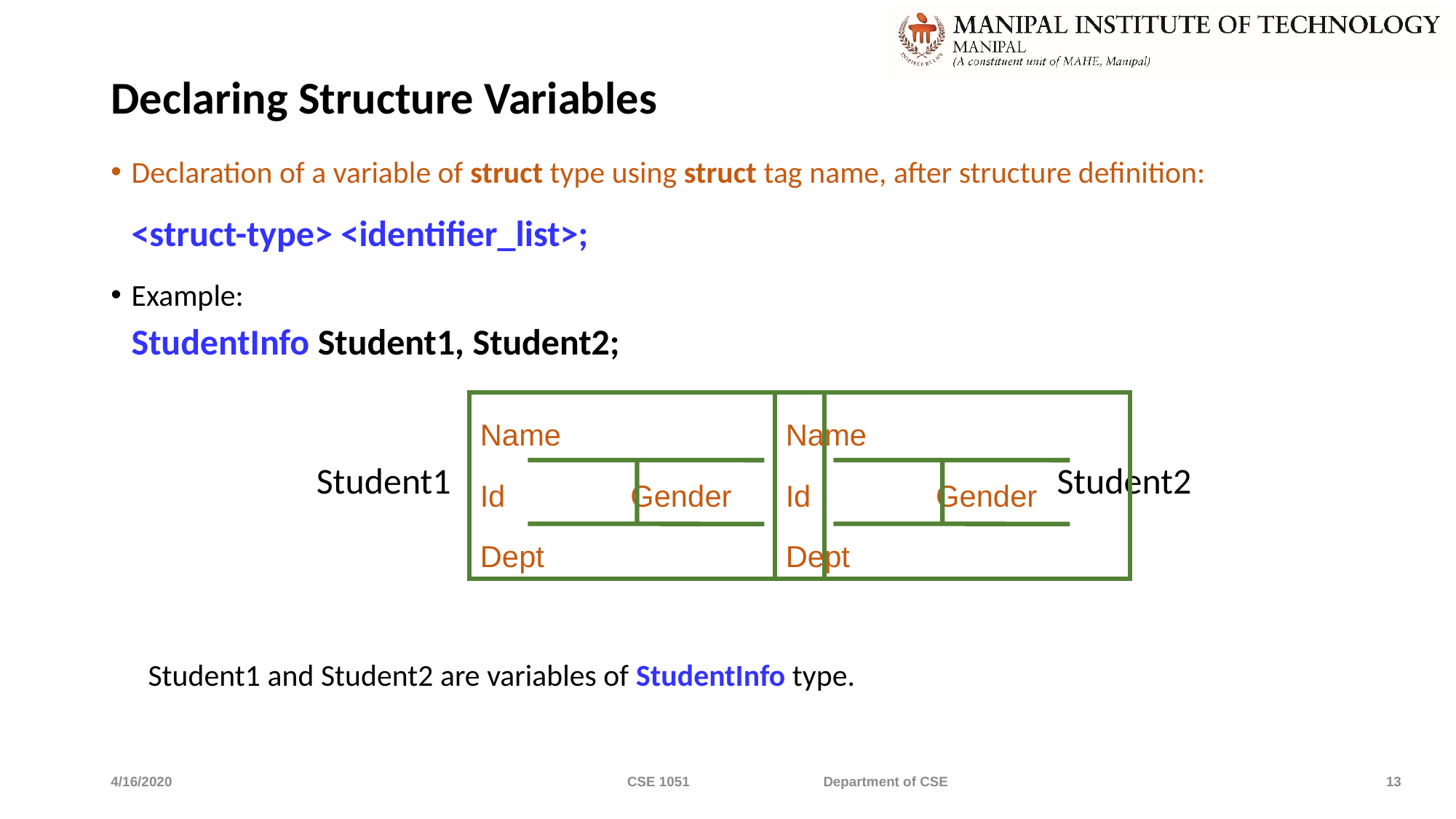

# Declaring Structure Variables
Declaration of a variable of struct type using struct tag name, after structure definition:
	<struct-type> <identifier_list>;
Example:
	StudentInfo Student1, Student2;

      Student1 and Student2 are variables of StudentInfo type.
Name
Id		Gender
Dept

Name
Id		Gender
Dept

Student1
Student2
4/16/2020
CSE 1051                                   Department of CSE
13